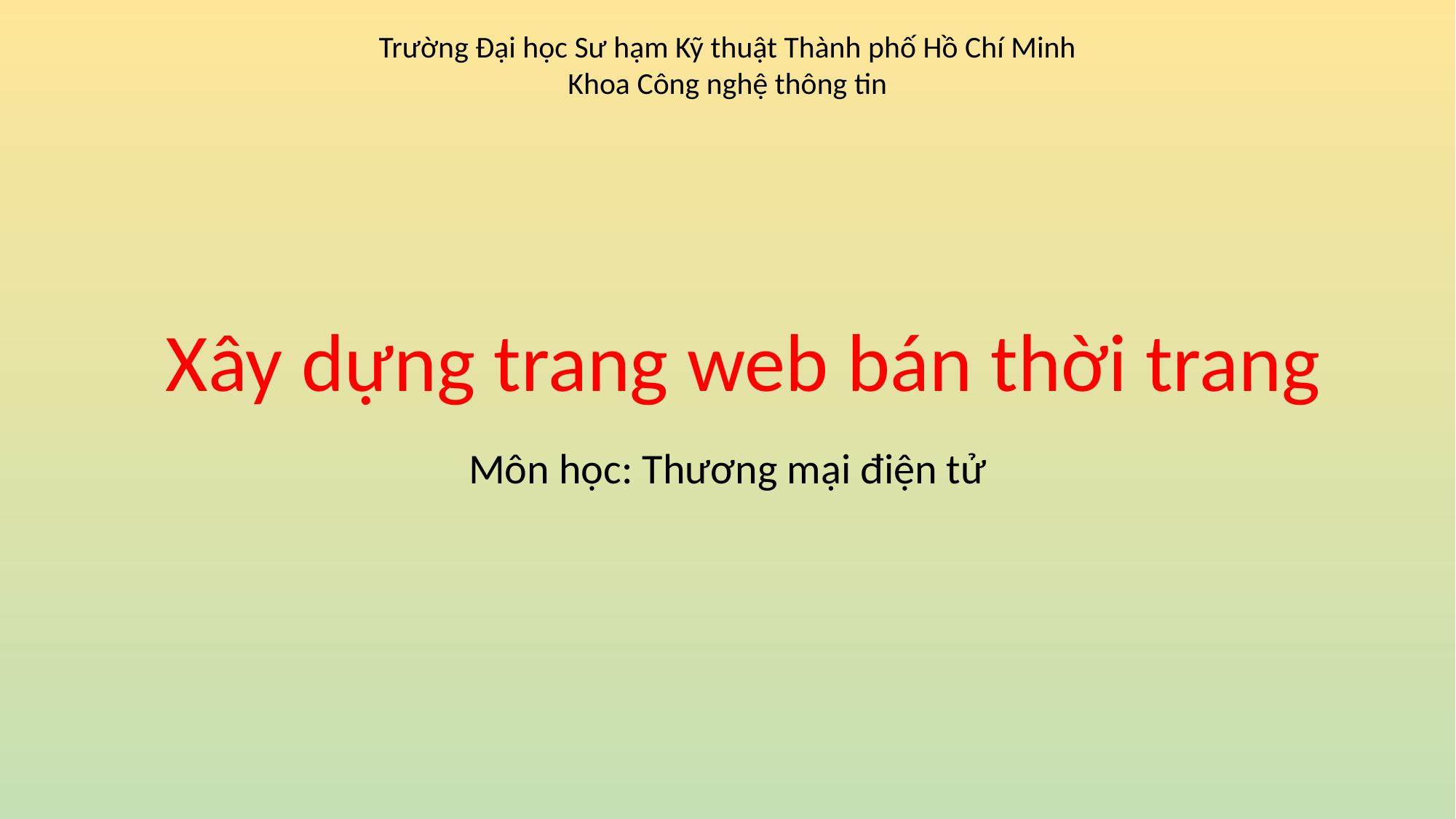

Trường Đại học Sư hạm Kỹ thuật Thành phố Hồ Chí Minh
Khoa Công nghệ thông tin
Xây dựng trang web bán thời trang
Môn học: Thương mại điện tử